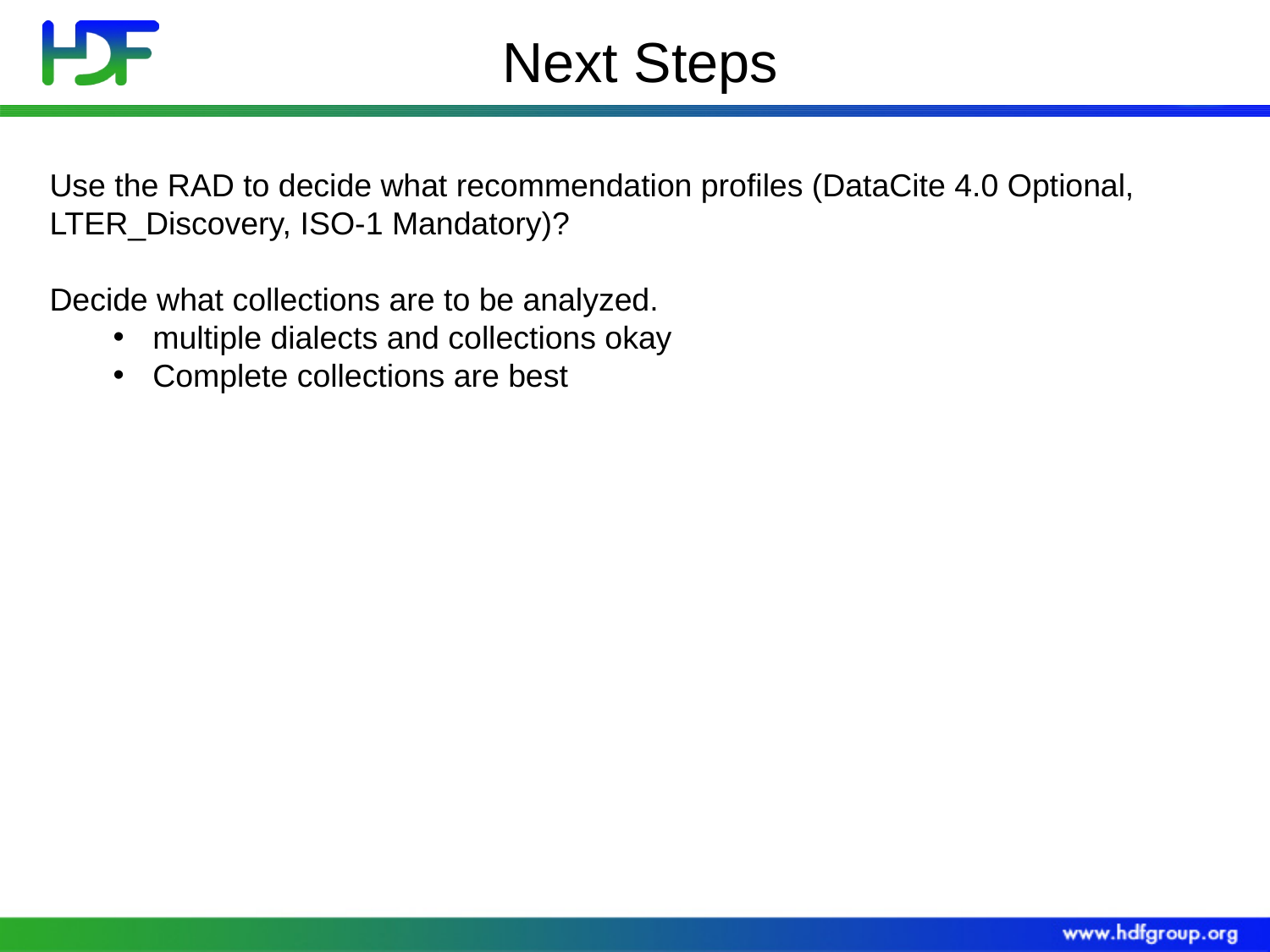

# Next Steps
Use the RAD to decide what recommendation profiles (DataCite 4.0 Optional, LTER_Discovery, ISO-1 Mandatory)?

Decide what collections are to be analyzed.
multiple dialects and collections okay
Complete collections are best